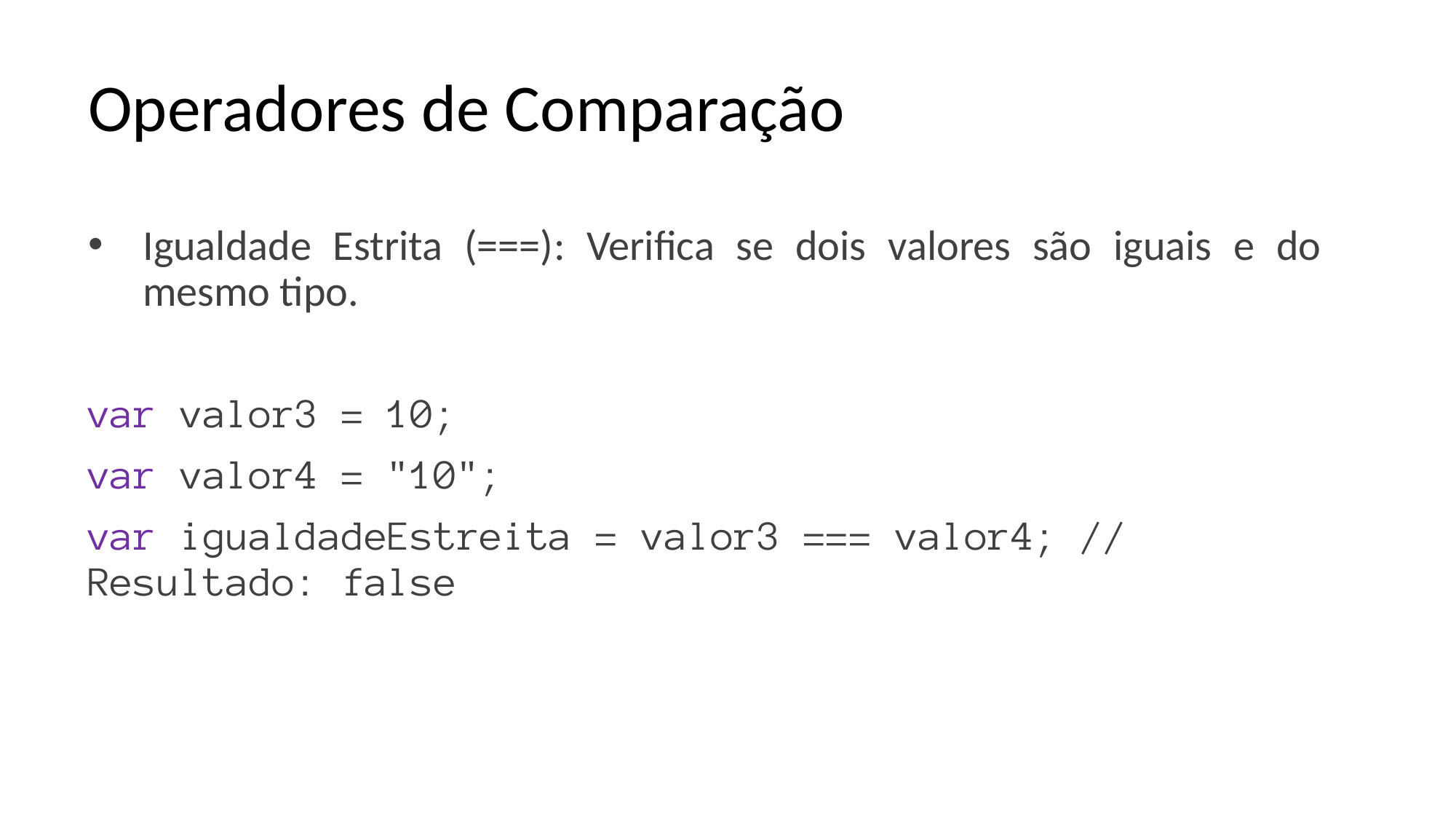

# Operadores de Comparação
Igualdade Estrita (===): Verifica se dois valores são iguais e do mesmo tipo.

var valor3 = 10;
var valor4 = "10";
var igualdadeEstreita = valor3 === valor4; // Resultado: false